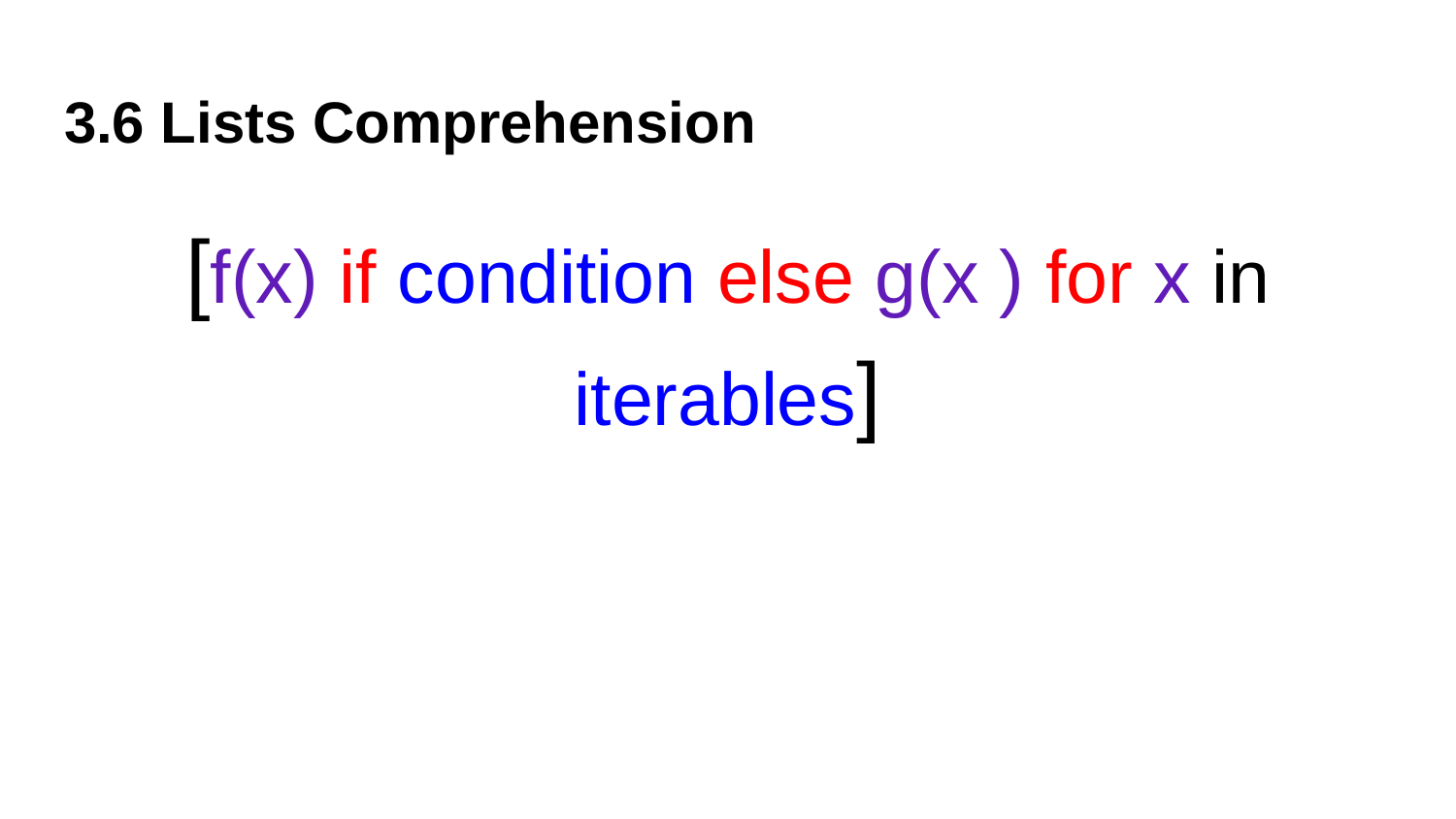

# 3.6 Lists Comprehension
[f(x) if condition else g(x ) for x in iterables]